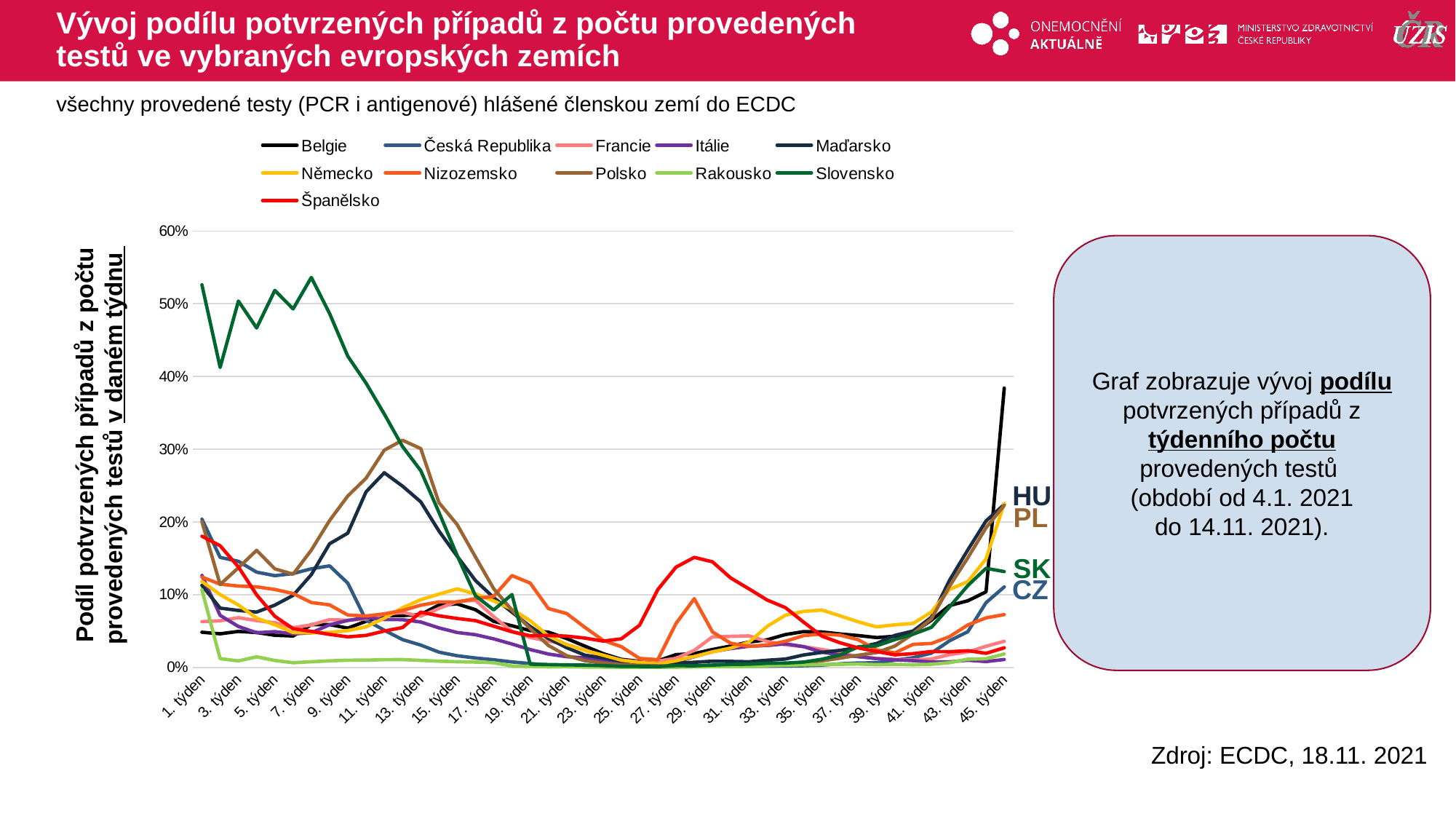

# Vývoj podílu potvrzených případů z počtu provedených testů ve vybraných evropských zemích
všechny provedené testy (PCR i antigenové) hlášené členskou zemí do ECDC

### Chart

| Category | Belgie | Česká Republika | Francie | Itálie | Maďarsko | Německo | Nizozemsko | Polsko | Rakousko | Slovensko | Španělsko |
|---|---|---|---|---|---|---|---|---|---|---|---|
| 1. týden | 0.048301828152973056 | 0.20383060772036654 | 0.0628882819942839 | 0.12647832276808751 | 0.1128292281429094 | 0.11810817724469204 | 0.12414341713069897 | 0.20041622316240157 | 0.10679753347684898 | 0.5260825756012285 | 0.1803907814955452 |
| 2. týden | 0.04617433146027178 | 0.15124287184324486 | 0.06412930523749605 | 0.07148260585615894 | 0.08148835365963503 | 0.10010660478087918 | 0.11437568290731388 | 0.11393738111488728 | 0.012007875095285362 | 0.4125018998797894 | 0.16725368732182228 |
| 3. týden | 0.04943304552942458 | 0.14586140184623955 | 0.06837179174690466 | 0.056261795792822866 | 0.07828946700636426 | 0.08576623656493279 | 0.11184843121283203 | 0.13696192649742767 | 0.008879268685918918 | 0.5036986065714777 | 0.13811273201546537 |
| 4. týden | 0.04797818711436523 | 0.13094764415265758 | 0.06433283701862187 | 0.047687094813789646 | 0.0760424883964116 | 0.06783758367466024 | 0.11076562872822715 | 0.16094565106208872 | 0.014503296411692311 | 0.46675018422991893 | 0.09980495779661414 |
| 5. týden | 0.044145173514618406 | 0.126079973416039 | 0.06137363251765846 | 0.04912558962264151 | 0.08564424697410755 | 0.058604683254365186 | 0.10710758183870563 | 0.1355271687883074 | 0.009493024980110051 | 0.5183193037523185 | 0.07024932275249499 |
| 6. týden | 0.04317488298177788 | 0.1289805539754924 | 0.05458116524802578 | 0.04612330447350424 | 0.09898560354374308 | 0.047901097678488255 | 0.10156314043239838 | 0.1281100028385274 | 0.006403715562436227 | 0.49291899562686436 | 0.05315085677252938 |
| 7. týden | 0.05883502075624096 | 0.13558275561043726 | 0.05839183678216171 | 0.04749893935434452 | 0.12751089037908436 | 0.047486881713802456 | 0.08918302710848286 | 0.16118654268509794 | 0.007753296333557641 | 0.53619298995827 | 0.049517147555208 |
| 8. týden | 0.058802924366017424 | 0.13955421257007491 | 0.06567636231397841 | 0.05857909648650786 | 0.1699868352418093 | 0.048086786289104434 | 0.08595744452147928 | 0.2019451569739925 | 0.008975691756430957 | 0.4865988303480108 | 0.04535258804053562 |
| 9. týden | 0.05399333447550209 | 0.11581632653061225 | 0.06478640728160937 | 0.0645274706578134 | 0.18455097168726572 | 0.05061434009382018 | 0.07194176831860155 | 0.23569771732827244 | 0.009891232163364242 | 0.42785176829502775 | 0.041994595092202484 |
| 10. týden | 0.06337771400343441 | 0.06501353694060089 | 0.06670647114828245 | 0.06841210475610393 | 0.24132456437960523 | 0.05570876137650873 | 0.07066967191057555 | 0.26006889918995696 | 0.009962654390814094 | 0.3909658606365712 | 0.04395695942641233 |
| 11. týden | 0.07112339663151525 | 0.051076944359512266 | 0.07309929086391753 | 0.06585776409321048 | 0.26763241500308216 | 0.06756188727547117 | 0.07358507450814021 | 0.2986221897143208 | 0.010592370259408368 | 0.3484147462704274 | 0.049960593400615164 |
| 12. týden | 0.07120799612902957 | 0.0382161569015347 | 0.07549855456580867 | 0.06558783866617629 | 0.24924785070763855 | 0.08195917020825154 | 0.07818008327018013 | 0.31237430945675926 | 0.01072345741294608 | 0.3037366066453328 | 0.05476763335751413 |
| 13. týden | 0.07277623487642203 | 0.030650319829424306 | 0.07039065369117828 | 0.06238993710691824 | 0.22757017633934823 | 0.09308511312879036 | 0.08547961490623475 | 0.30083059468179424 | 0.009580810722985696 | 0.2705167727695591 | 0.07602396882674285 |
| 14. týden | 0.08572150158197878 | 0.02095776303584494 | 0.08107650223059766 | 0.054309764327917 | 0.1874077170996576 | 0.1007251289458802 | 0.08998331511420517 | 0.22638466908547436 | 0.008516071618575947 | 0.21305568130375735 | 0.07091415946048184 |
| 15. týden | 0.08719330631529065 | 0.01598930826907919 | 0.09064590276065569 | 0.04795403755090514 | 0.1527565251606698 | 0.1078841230822039 | 0.08994957789884796 | 0.19627826865650083 | 0.0077651229220020435 | 0.15371063642369523 | 0.06721898986462412 |
| 16. týden | 0.07929651243082833 | 0.012921795125758737 | 0.09222171904810227 | 0.04492577918686653 | 0.1194147807060514 | 0.10108843518412475 | 0.09459760388366811 | 0.15186949781045722 | 0.0072916792862906055 | 0.09851913280417013 | 0.06430304802363694 |
| 17. týden | 0.06328439444523049 | 0.0104872263398342 | 0.06969474860079605 | 0.03919129489056013 | 0.09596836274169447 | 0.09138386554424936 | 0.09768632668890584 | 0.1081684795601243 | 0.006421127163217439 | 0.07899709637277043 | 0.05666115136646317 |
| 18. týden | 0.057257888364241394 | 0.007494819177720356 | 0.049530392356169954 | 0.03214108782270994 | 0.07588123097238014 | 0.08015465308623552 | 0.1262152272393742 | 0.07874172167652325 | 0.0018444063846157937 | 0.10015339899886969 | 0.04895472957543178 |
| 19. týden | 0.050551819512988774 | 0.00526909970965058 | 0.04111247004816774 | 0.024569087023293086 | 0.05621626525150814 | 0.06416280393002496 | 0.1159213466770307 | 0.05320736338719956 | 0.001411511849361249 | 0.004430793004110837 | 0.0435300294508823 |
| 20. týden | 0.04851319671119785 | 0.00312225107174988 | 0.03605560602753909 | 0.0183691574984947 | 0.039730845372983443 | 0.04315453279829662 | 0.08088894009880312 | 0.03015215901302262 | 0.0007409816910646703 | 0.003895491927241699 | 0.0438729529214674 |
| 21. týden | 0.0396653479473377 | 0.0022639770269791185 | 0.03141489552060759 | 0.014674559468480317 | 0.02710958853284193 | 0.03140283004983074 | 0.0741040774601705 | 0.016180870521319 | 0.0008612080958468178 | 0.0034675485096742386 | 0.042980081084843615 |
| 22. týden | 0.029208559815248412 | 0.0018119174117848776 | 0.023885798611162114 | 0.013092594038619289 | 0.016855397856941033 | 0.023391323237900417 | 0.05512108543577584 | 0.009199554471838406 | 0.0004986114812341612 | 0.0031446127126560793 | 0.04030222317595322 |
| 23. týden | 0.018953774607252814 | 0.0012673056633785383 | 0.015403502673782666 | 0.009055216145910823 | 0.012866063738156762 | 0.016795013449178626 | 0.037197504885014276 | 0.005808714156976429 | 0.00029807641588952625 | 0.0024742329137179176 | 0.03616712602504973 |
| 24. týden | 0.011060863974751423 | 0.0008696364658867871 | 0.00971693359593576 | 0.005642191767460007 | 0.008690097745031046 | 0.009944958547847198 | 0.028432807502574944 | 0.0037043650373311623 | 0.00017685809996859976 | 0.0014659615015956426 | 0.03926811878649993 |
| 25. týden | 0.00833282440676126 | 0.0007404728325653959 | 0.007706866282566102 | 0.004329591599309699 | 0.007096840872291315 | 0.0067419944938745405 | 0.012352194440086152 | 0.002720432182133899 | 0.0001245386887048178 | 0.0013093587171650533 | 0.057899760796848526 |
| 26. týden | 0.009030930384554239 | 0.001143781227492424 | 0.008774363930379201 | 0.004655948638161905 | 0.004616514531528696 | 0.004809914808373875 | 0.010636312403480909 | 0.0021344901189314447 | 0.0001314556529570762 | 0.0010630708760543284 | 0.10694176510277585 |
| 27. týden | 0.017586210126060653 | 0.00252430432923769 | 0.012407202619028043 | 0.007526260616562907 | 0.005932112645893565 | 0.009097962350443056 | 0.06036518544814706 | 0.002011125835425263 | 0.00026767640427584815 | 0.0024285447412665793 | 0.1377796288723956 |
| 28. týden | 0.018972151244295528 | 0.002216677848789231 | 0.023378893884813186 | 0.01468320420041097 | 0.007010807429298703 | 0.014962897148592395 | 0.0944119837275975 | 0.00234335125307821 | 0.0006440939930595347 | 0.0022151018431707894 | 0.15121972777813697 |
| 29. týden | 0.024627155764982506 | 0.0018562069428506964 | 0.042076159564349735 | 0.021757298281339883 | 0.008526866055360356 | 0.021243661057101803 | 0.04872170123523925 | 0.002814312571740183 | 0.0009012381872787202 | 0.003176537574044292 | 0.1451109383316051 |
| 30. týden | 0.029404099843115587 | 0.001559870284471081 | 0.04261826373245538 | 0.0258542938147874 | 0.0082225220016702 | 0.026561795518404166 | 0.033205480347026944 | 0.003483765110247946 | 0.0010093815667241268 | 0.004136361387363317 | 0.12293369130889775 |
| 31. týden | 0.03477039997044203 | 0.0016343263186663023 | 0.04330574317333343 | 0.029054347796367334 | 0.0077855040313979775 | 0.03458728708245103 | 0.02889301127461817 | 0.0038001043022869918 | 0.0013506209872354159 | 0.0044324937503938825 | 0.10798403696539534 |
| 32. týden | 0.03795582247093883 | 0.0017179100197505799 | 0.03569182829806602 | 0.030107541899441342 | 0.009849362688296639 | 0.05643474402586152 | 0.03090084803295477 | 0.004728072247560554 | 0.0022796149725668536 | 0.005717281921490729 | 0.09256508158445481 |
| 33. týden | 0.045109396159305606 | 0.0019275399307925618 | 0.031057260114972538 | 0.03242625465372825 | 0.011483342639121534 | 0.07180179710749066 | 0.03590825450524542 | 0.005027483576886982 | 0.002908273046467428 | 0.005953637259040382 | 0.08214631287995898 |
| 34. týden | 0.049223846234346114 | 0.0023273745690457408 | 0.028494347519878557 | 0.028496961748309037 | 0.01714011189114634 | 0.07697227006624914 | 0.04368941554686505 | 0.006241723521075497 | 0.0034908972523427415 | 0.007290357655321159 | 0.062140745381208305 |
| 35. týden | 0.0487432305991097 | 0.0031162355874104083 | 0.024630632269883723 | 0.021009817376809535 | 0.02065076044552496 | 0.07886773201005137 | 0.04594241654873887 | 0.008987552063239613 | 0.003979341917870325 | 0.011202922843224557 | 0.04302603143703034 |
| 36. týden | 0.04596033221436118 | 0.0049411447586470035 | 0.019954781460228933 | 0.01706145256596614 | 0.02344409250449437 | 0.07086808107405015 | 0.04431025662095857 | 0.012670956577321677 | 0.004246172853385847 | 0.017050535120214604 | 0.033776619816651365 |
| 37. týden | 0.043749130521566086 | 0.006032529391527173 | 0.014879269519677944 | 0.014679247086676152 | 0.02738668835909309 | 0.06254339968436594 | 0.03797739176592299 | 0.016751379694115217 | 0.004616972145567727 | 0.028315500796283626 | 0.02673514996063692 |
| 38. týden | 0.040985135143264496 | 0.0063226150881561536 | 0.012461365680182484 | 0.011936642535592576 | 0.0328770989135036 | 0.05569976059768456 | 0.023980622220019576 | 0.020444139194139194 | 0.003712799691216455 | 0.029616787662079678 | 0.02181975406535156 |
| 39. týden | 0.0428237461037121 | 0.009821004969533458 | 0.010940178320000707 | 0.010417982982995483 | 0.044005792797945746 | 0.05854746517007791 | 0.019971037410876025 | 0.029341924839187968 | 0.004176085410763369 | 0.03824193915617283 | 0.01723125981369485 |
| 40. týden | 0.04764736347419101 | 0.013330500704430082 | 0.010219963646944673 | 0.009268968461364706 | 0.050057914636011974 | 0.06045054686888199 | 0.03164768002008505 | 0.04619761702662768 | 0.003489320543709215 | 0.04562583894016324 | 0.018888795394464662 |
| 41. týden | 0.06482749606460302 | 0.019516824744024188 | 0.011529827699139957 | 0.0074505410845256805 | 0.06887164558722715 | 0.07596717440433386 | 0.03287736679323091 | 0.06667839088803493 | 0.004270925574002994 | 0.0550146454811736 | 0.02176026139978989 |
| 42. týden | 0.0849968914741226 | 0.03659803719833956 | 0.017521868206180582 | 0.007605569155906949 | 0.11984589665911424 | 0.10727222005982907 | 0.042260798688098275 | 0.11175634569997235 | 0.0064678359816184704 | 0.08318219840253463 | 0.02156878542254853 |
| 43. týden | 0.09153221394605059 | 0.049016122653806234 | 0.021262424236243912 | 0.00987052545701994 | 0.1613684569730952 | 0.11781022476831653 | 0.05831203372114536 | 0.15054810327419588 | 0.011269064362543536 | 0.11236470121375498 | 0.022976636347422863 |
| 44. týden | 0.10390410264551682 | 0.08898913266352265 | 0.029005993003298206 | 0.00801155493420179 | 0.20132975089940344 | 0.1491482045269098 | 0.06804128589129284 | 0.19202110339815676 | 0.01191526938212674 | 0.13627855933911587 | 0.019337265318986087 |
| 45. týden | 0.38411408882504144 | 0.11065330513504636 | 0.035906026679624975 | 0.010842205598225654 | 0.2240597527926499 | 0.22536192109777015 | 0.07253556186122358 | 0.2228222939699312 | 0.01840336770119866 | 0.13174725929332093 | 0.026936010366943885 |
Graf zobrazuje vývoj podílu potvrzených případů z týdenního počtu provedených testů
(období od 4.1. 2021
do 14.11. 2021).
Podíl potvrzených případů z počtu provedených testů v daném týdnu
HU
PL
SK
CZ
Zdroj: ECDC, 18.11. 2021